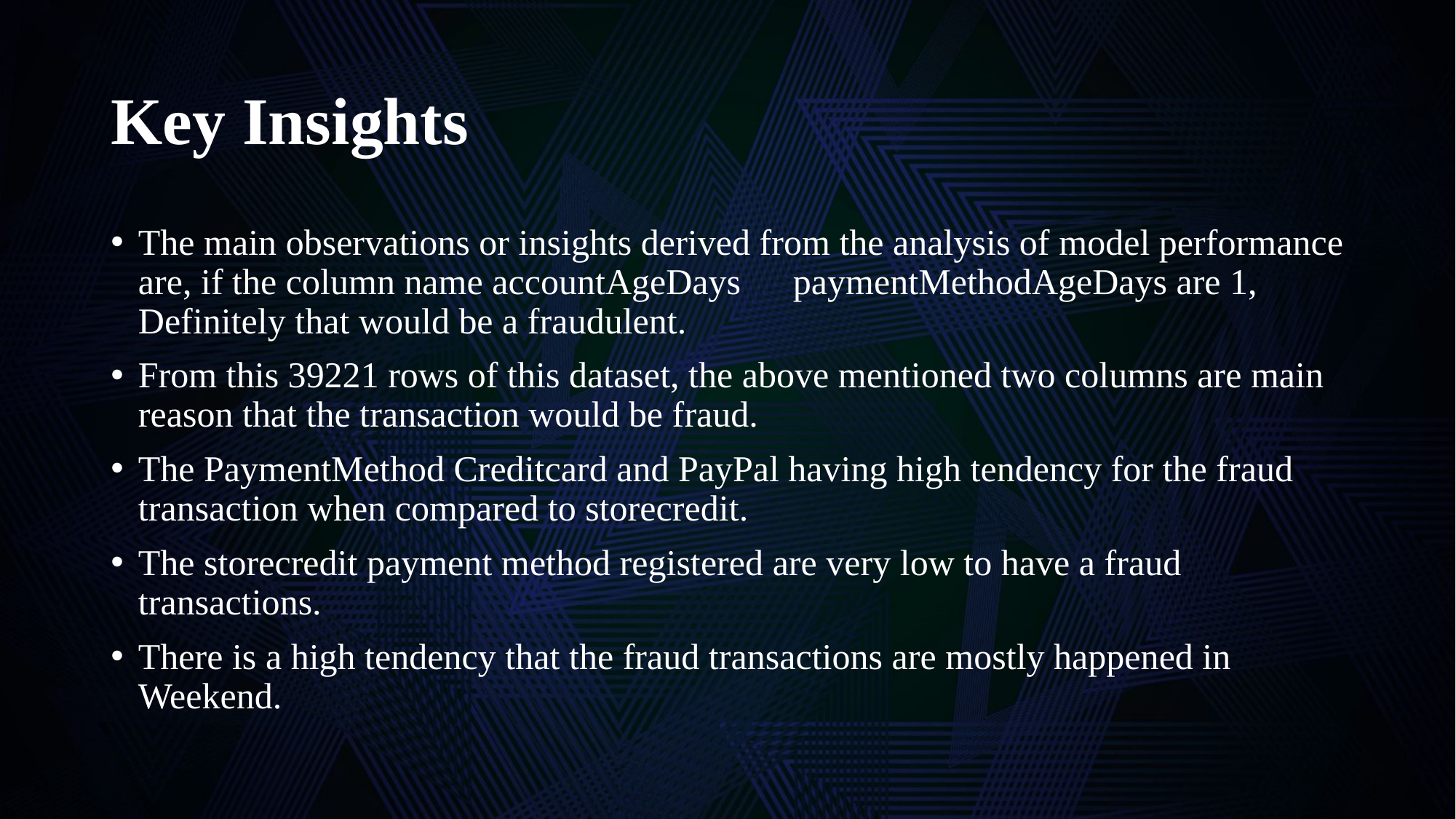

# Key Insights
The main observations or insights derived from the analysis of model performance are, if the column name accountAgeDays	paymentMethodAgeDays are 1, Definitely that would be a fraudulent.
From this 39221 rows of this dataset, the above mentioned two columns are main reason that the transaction would be fraud.
The PaymentMethod Creditcard and PayPal having high tendency for the fraud transaction when compared to storecredit.
The storecredit payment method registered are very low to have a fraud transactions.
There is a high tendency that the fraud transactions are mostly happened in Weekend.